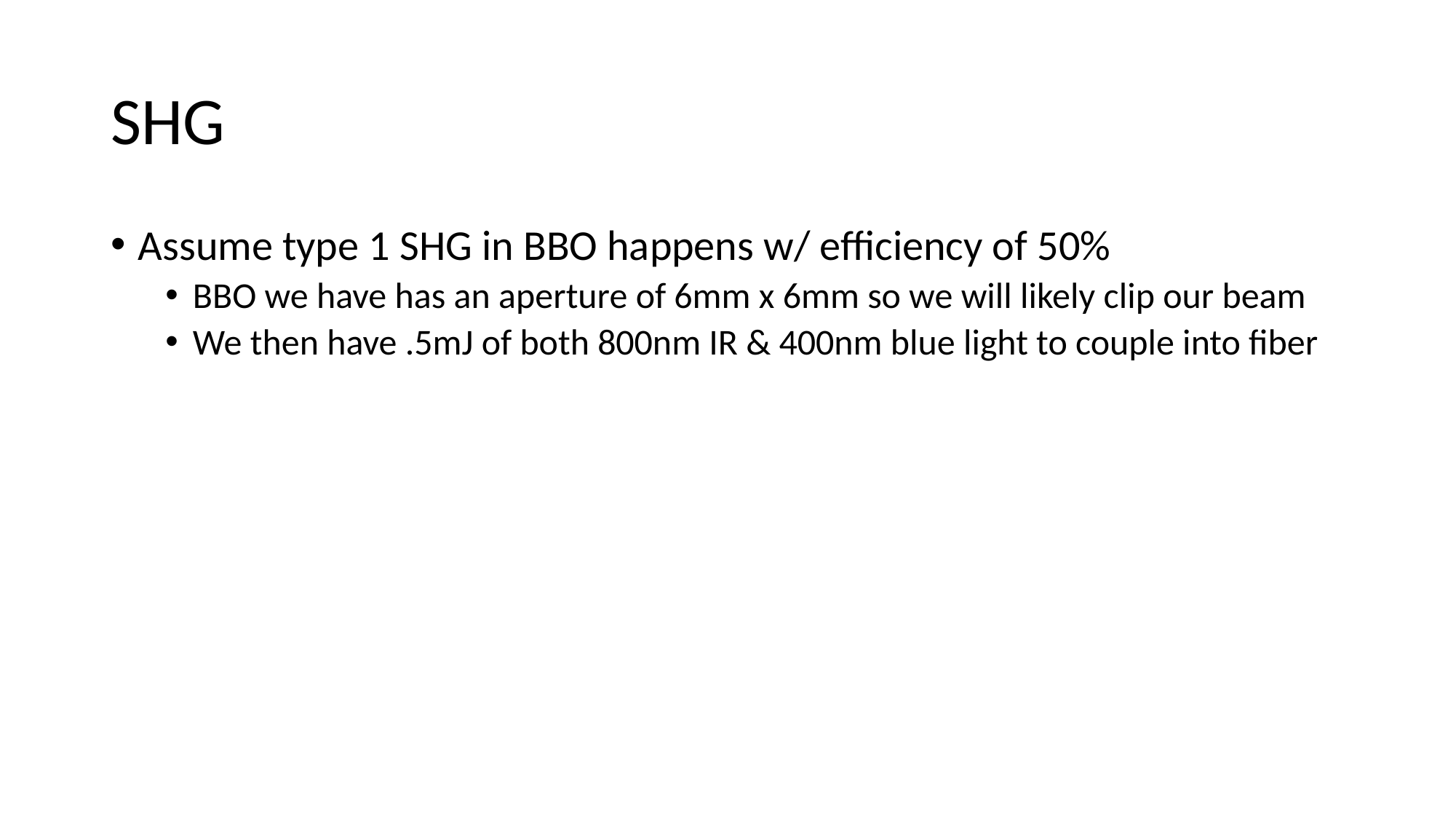

# SHG
Assume type 1 SHG in BBO happens w/ efficiency of 50%
BBO we have has an aperture of 6mm x 6mm so we will likely clip our beam
We then have .5mJ of both 800nm IR & 400nm blue light to couple into fiber